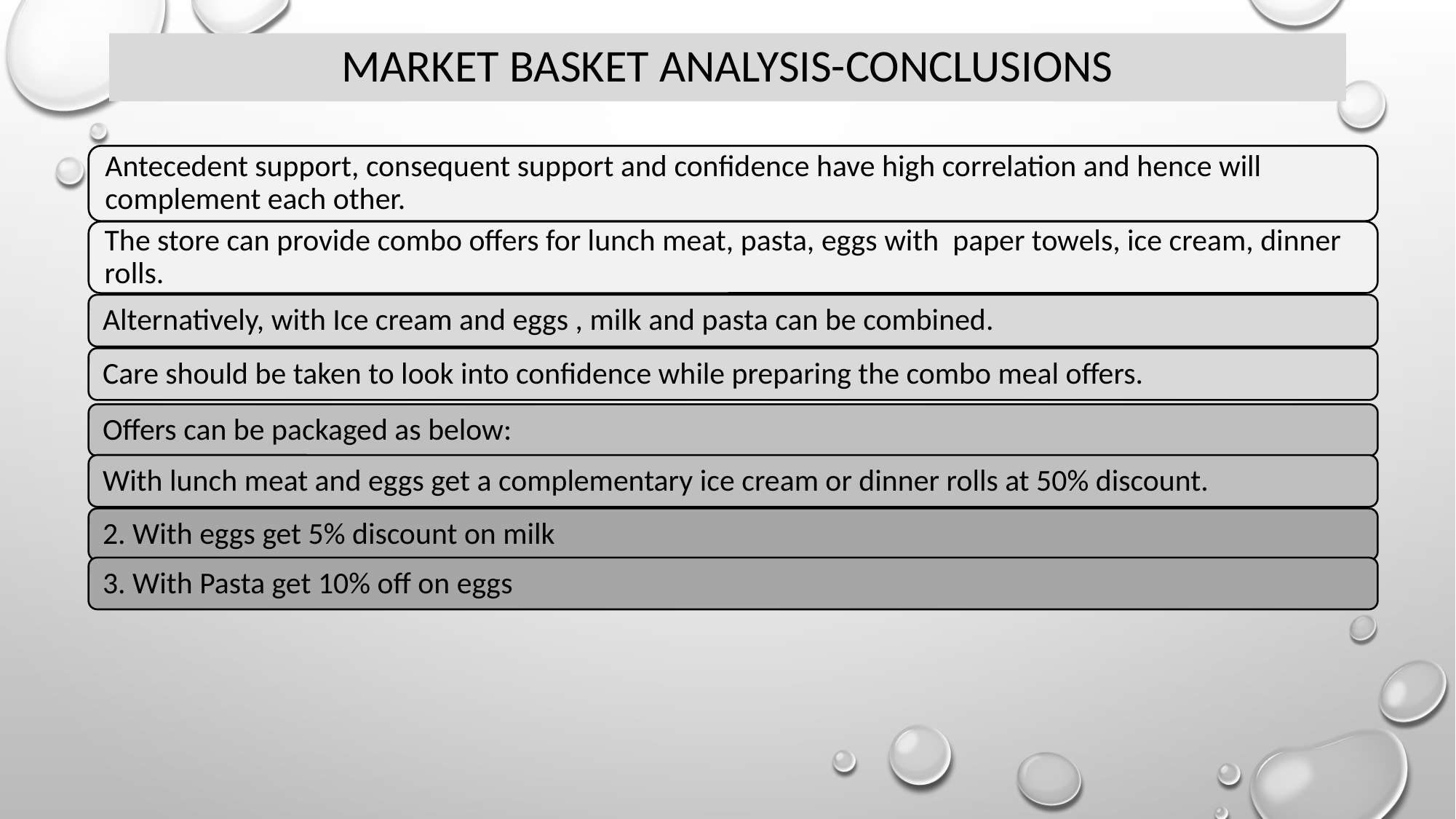

# Market basket analysis-conclusions
Antecedent support, consequent support and confidence have high correlation and hence will complement each other.
The store can provide combo offers for lunch meat, pasta, eggs with  paper towels, ice cream, dinner rolls.
Alternatively, with Ice cream and eggs , milk and pasta can be combined.
Care should be taken to look into confidence while preparing the combo meal offers.
Offers can be packaged as below:
With lunch meat and eggs get a complementary ice cream or dinner rolls at 50% discount.
2. With eggs get 5% discount on milk
3. With Pasta get 10% off on eggs